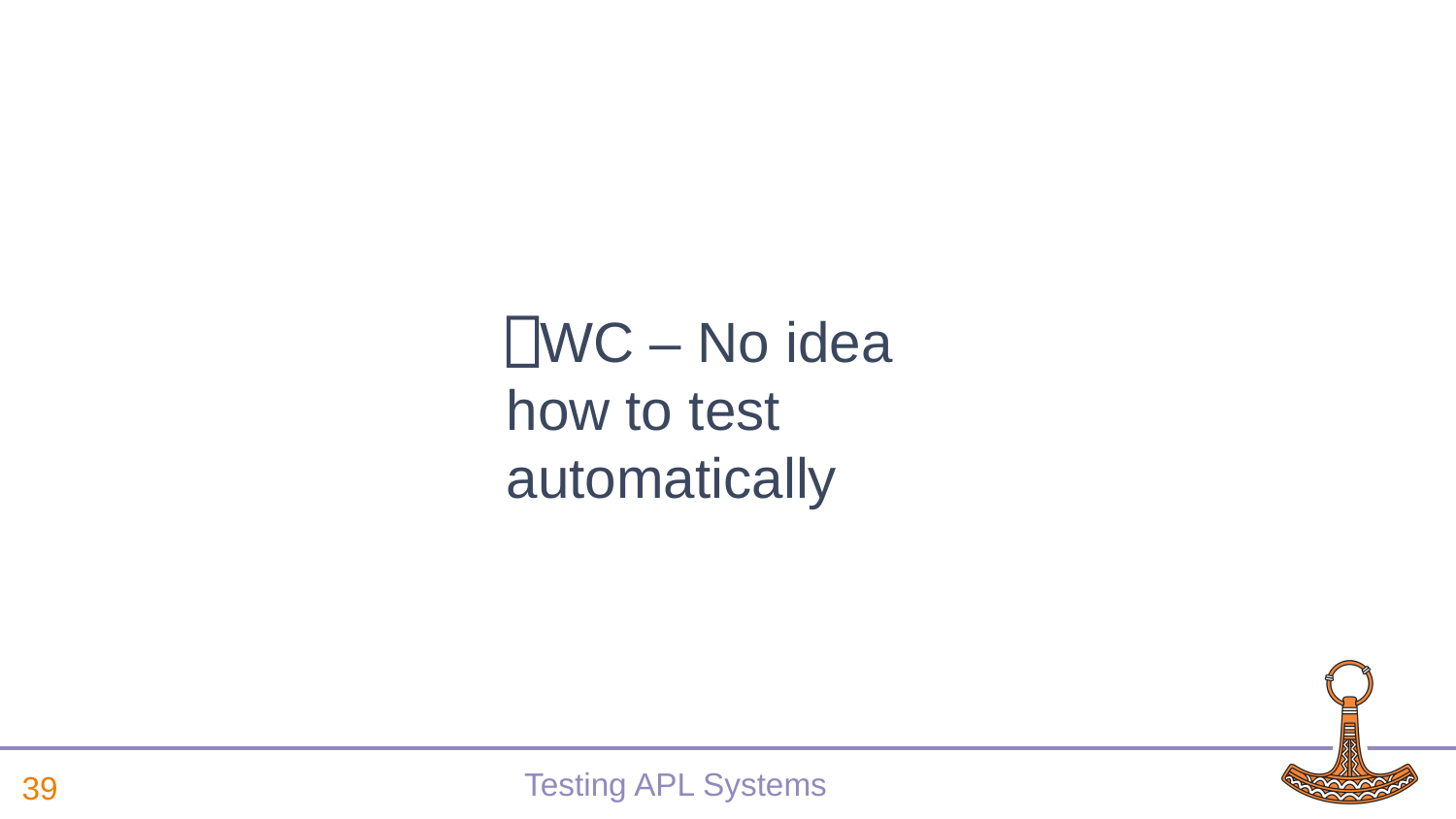

⎕WC – No idea how to test automatically